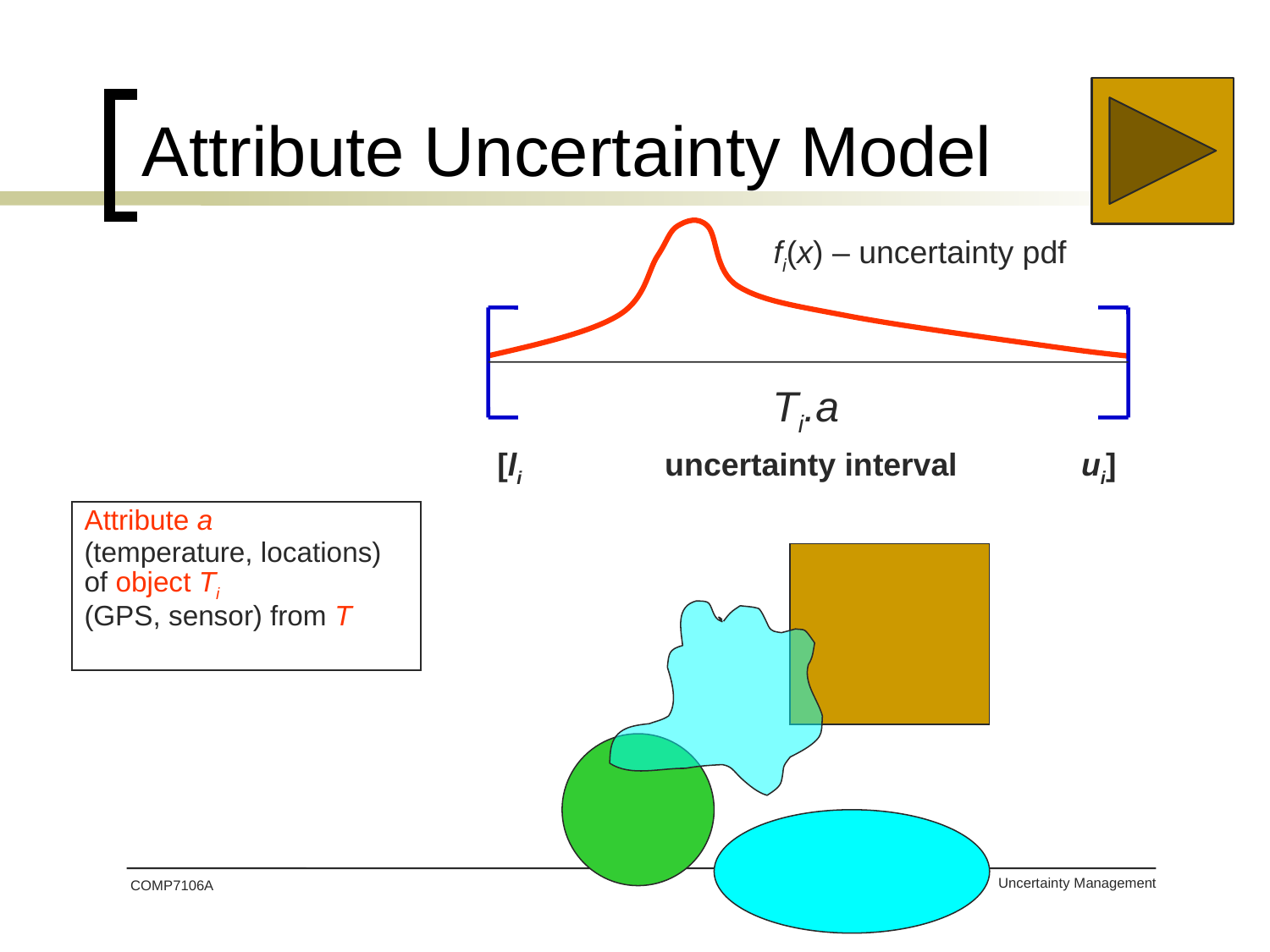

# Attribute Uncertainty Model

fi(x) – uncertainty pdf

Ti.a

[li
uncertainty interval
ui]
Attribute a
(temperature, locations) of object Ti
(GPS, sensor) from T

COMP7106A